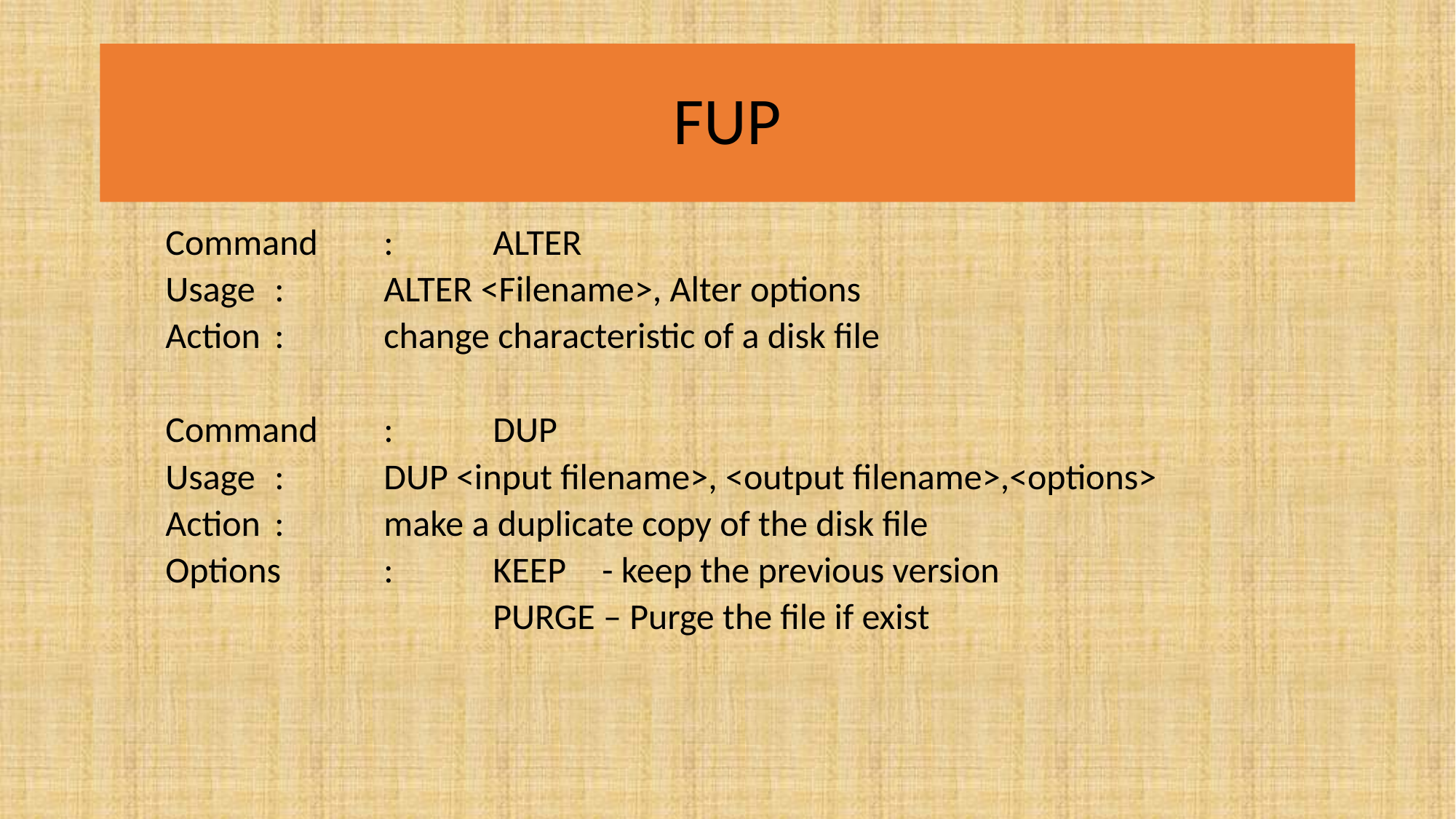

# FUP
Command	:	ALTER
Usage	:	ALTER <Filename>, Alter options
Action	:	change characteristic of a disk file

Command	:	DUP
Usage	:	DUP <input filename>, <output filename>,<options>
Action	:	make a duplicate copy of the disk file
Options	:	KEEP	- keep the previous version
			PURGE – Purge the file if exist